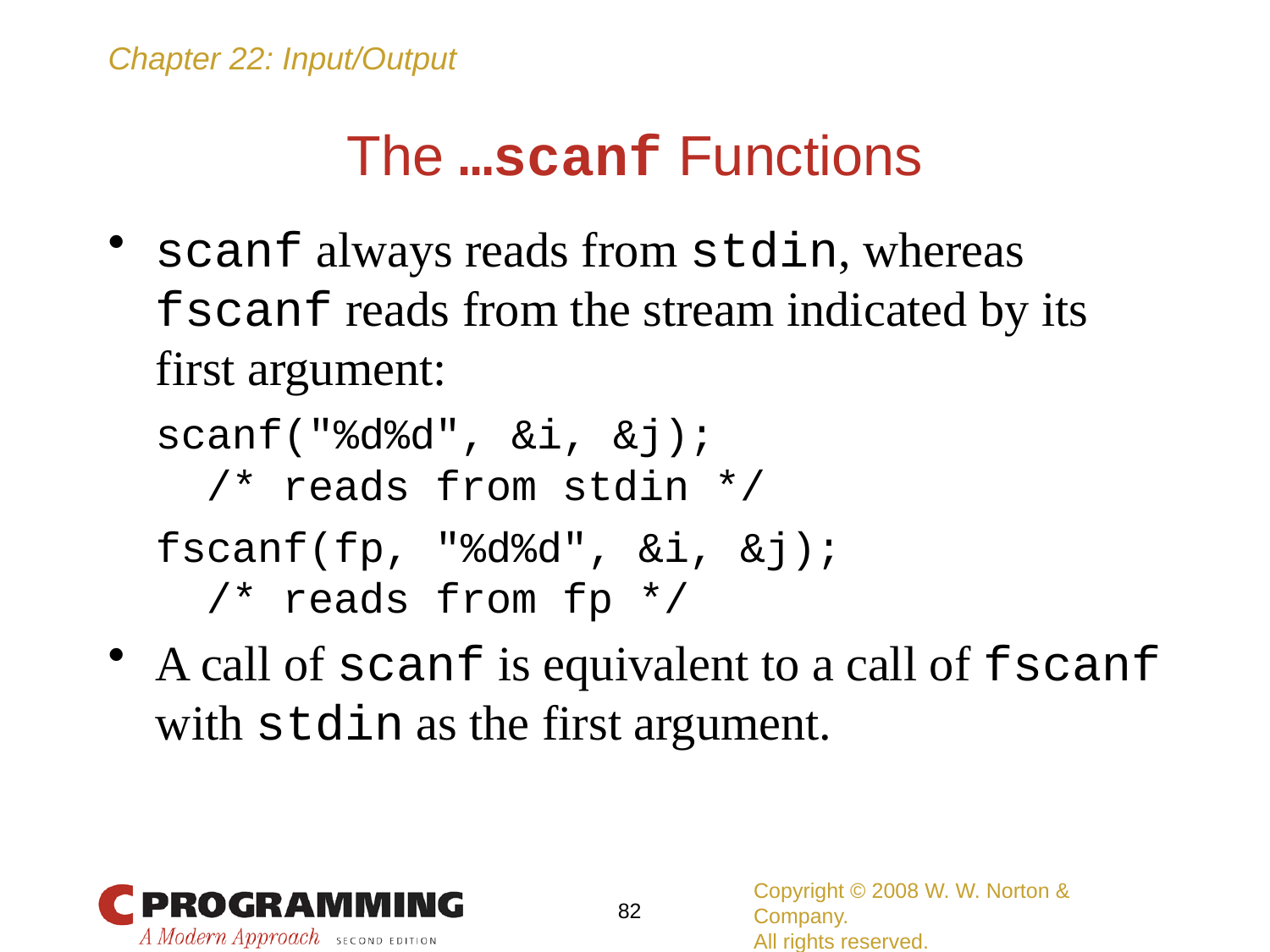

# The …scanf Functions
scanf always reads from stdin, whereas fscanf reads from the stream indicated by its first argument:
	scanf("%d%d", &i, &j);
	  /* reads from stdin */
	fscanf(fp, "%d%d", &i, &j);
	  /* reads from fp */
A call of scanf is equivalent to a call of fscanf with stdin as the first argument.
Copyright © 2008 W. W. Norton & Company.
All rights reserved.
82